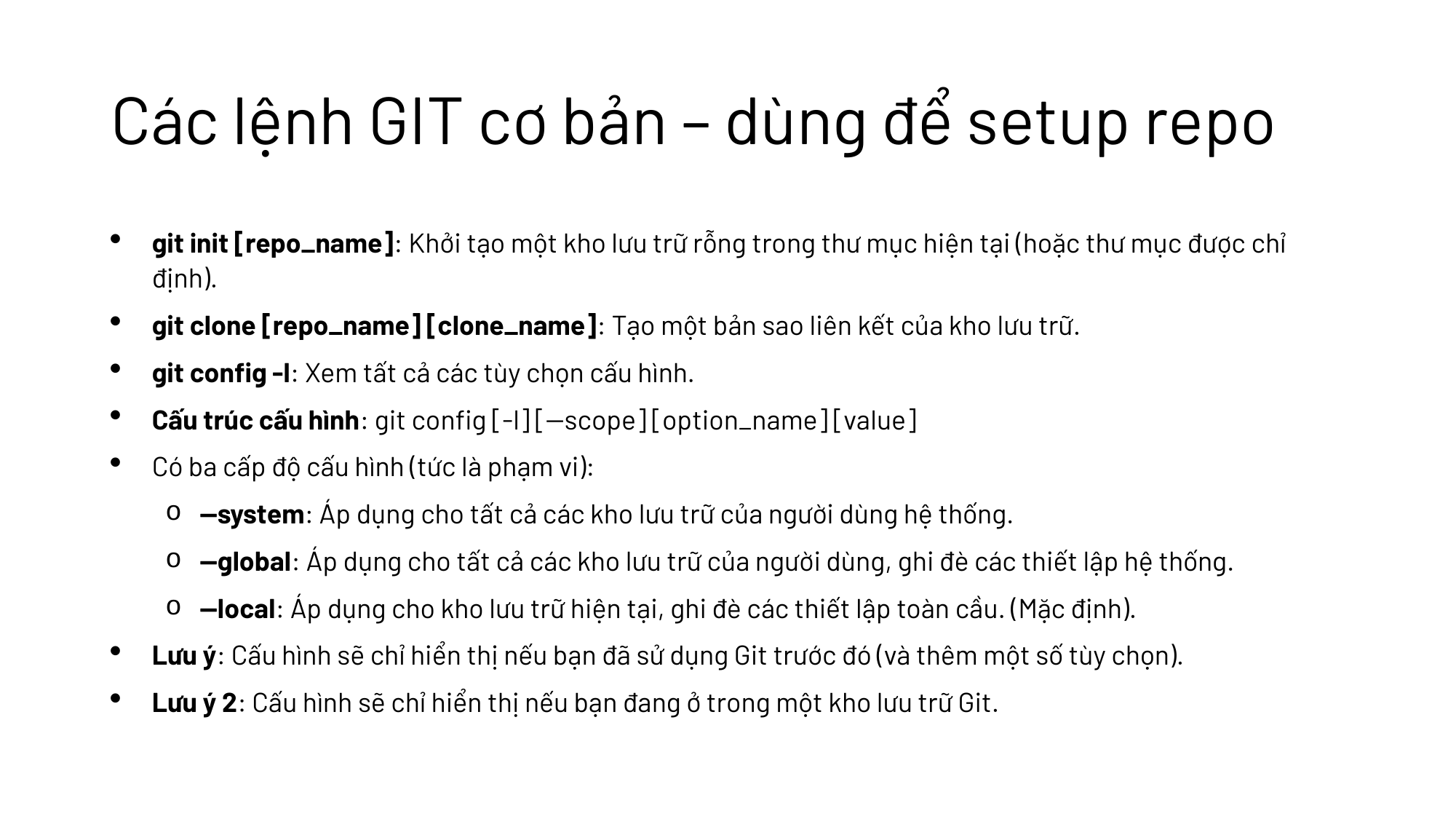

# Các lệnh GIT cơ bản – dùng để setup repo
git init [repo_name]: Khởi tạo một kho lưu trữ rỗng trong thư mục hiện tại (hoặc thư mục được chỉ định).
git clone [repo_name] [clone_name]: Tạo một bản sao liên kết của kho lưu trữ.
git config -l: Xem tất cả các tùy chọn cấu hình.
Cấu trúc cấu hình: git config [-l] [--scope] [option_name] [value]
Có ba cấp độ cấu hình (tức là phạm vi):
--system: Áp dụng cho tất cả các kho lưu trữ của người dùng hệ thống.
--global: Áp dụng cho tất cả các kho lưu trữ của người dùng, ghi đè các thiết lập hệ thống.
--local: Áp dụng cho kho lưu trữ hiện tại, ghi đè các thiết lập toàn cầu. (Mặc định).
Lưu ý: Cấu hình sẽ chỉ hiển thị nếu bạn đã sử dụng Git trước đó (và thêm một số tùy chọn).
Lưu ý 2: Cấu hình sẽ chỉ hiển thị nếu bạn đang ở trong một kho lưu trữ Git.